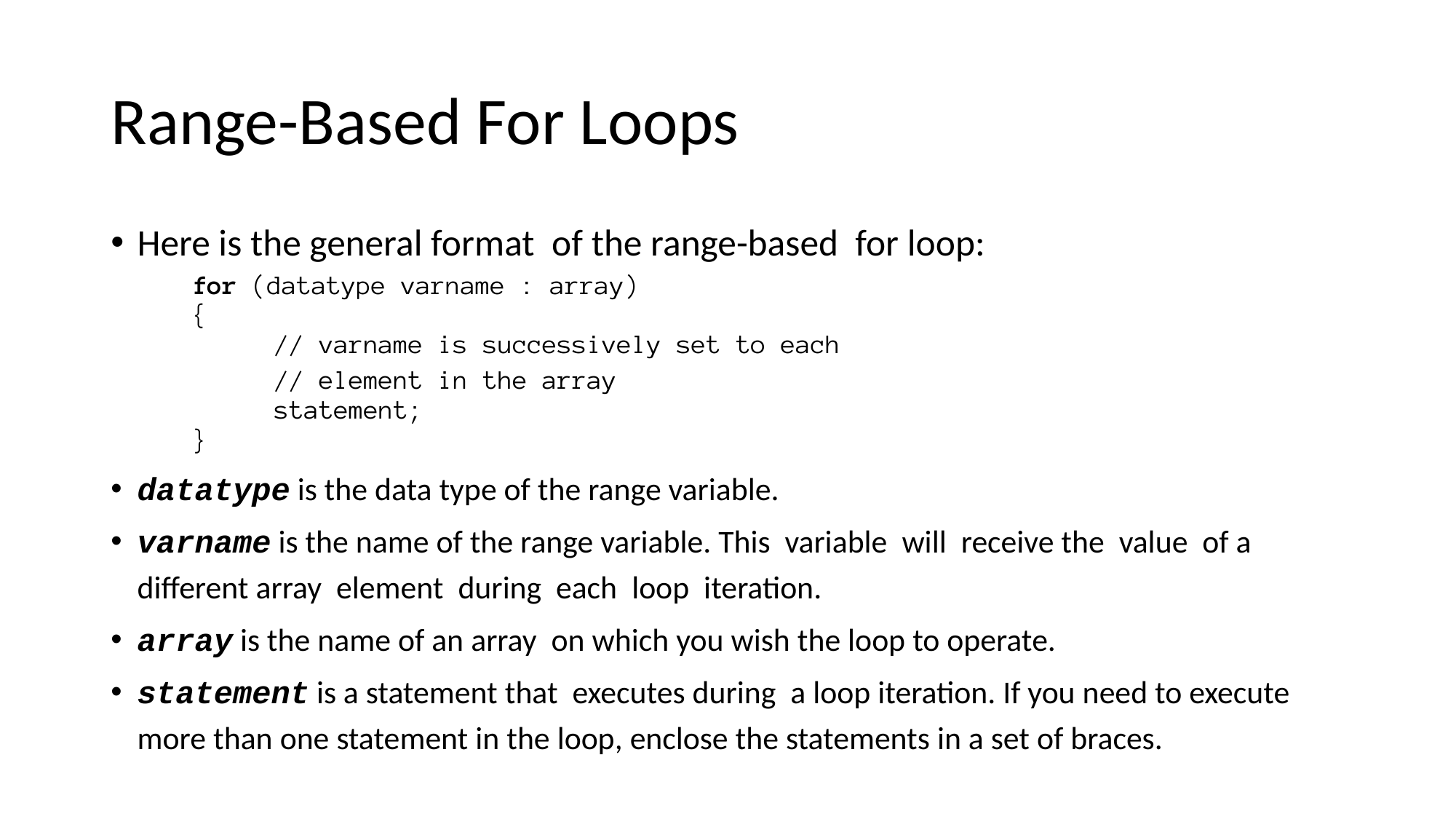

# Range-Based For Loops
Here is the general format  of the range-based  for loop:
	for (datatype varname : array)
	{
		// varname is successively set to each
		// element in the array
		statement;
	}
datatype is the data type of the range variable.
varname is the name of the range variable. This  variable  will  receive the  value  of a different array  element  during  each  loop  iteration.
array is the name of an array  on which you wish the loop to operate.
statement is a statement that  executes during  a loop iteration. If you need to execute more than one statement in the loop, enclose the statements in a set of braces.